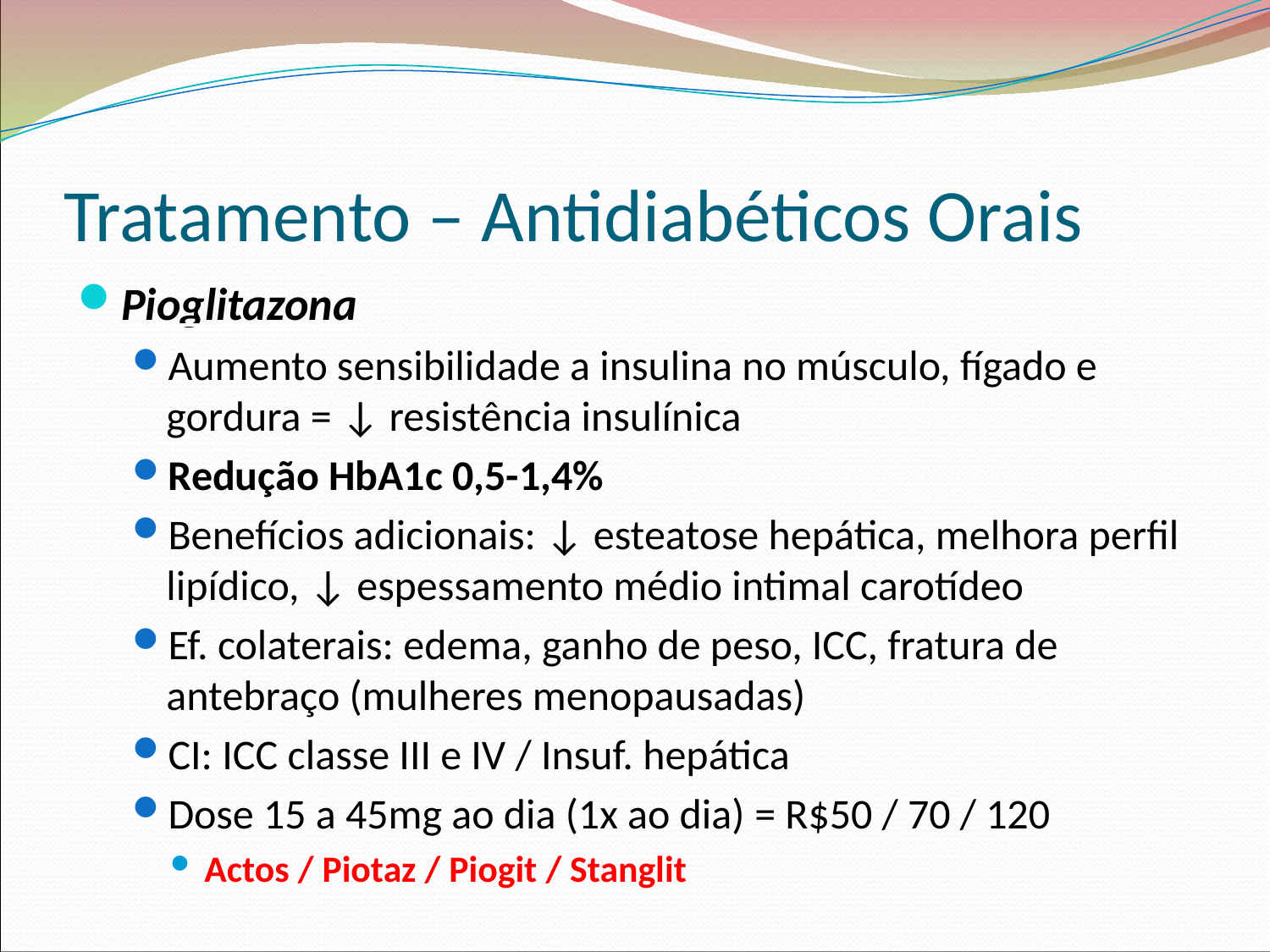

Tratamento – Antidiabéticos Orais
Pioglitazona
Aumento sensibilidade a insulina no músculo, fígado e gordura = ↓ resistência insulínica
Redução HbA1c 0,5-1,4%
Benefícios adicionais: ↓ esteatose hepática, melhora perfil lipídico, ↓ espessamento médio intimal carotídeo
Ef. colaterais: edema, ganho de peso, ICC, fratura de antebraço (mulheres menopausadas)
CI: ICC classe III e IV / Insuf. hepática
Dose 15 a 45mg ao dia (1x ao dia) = R$50 / 70 / 120
Actos / Piotaz / Piogit / Stanglit